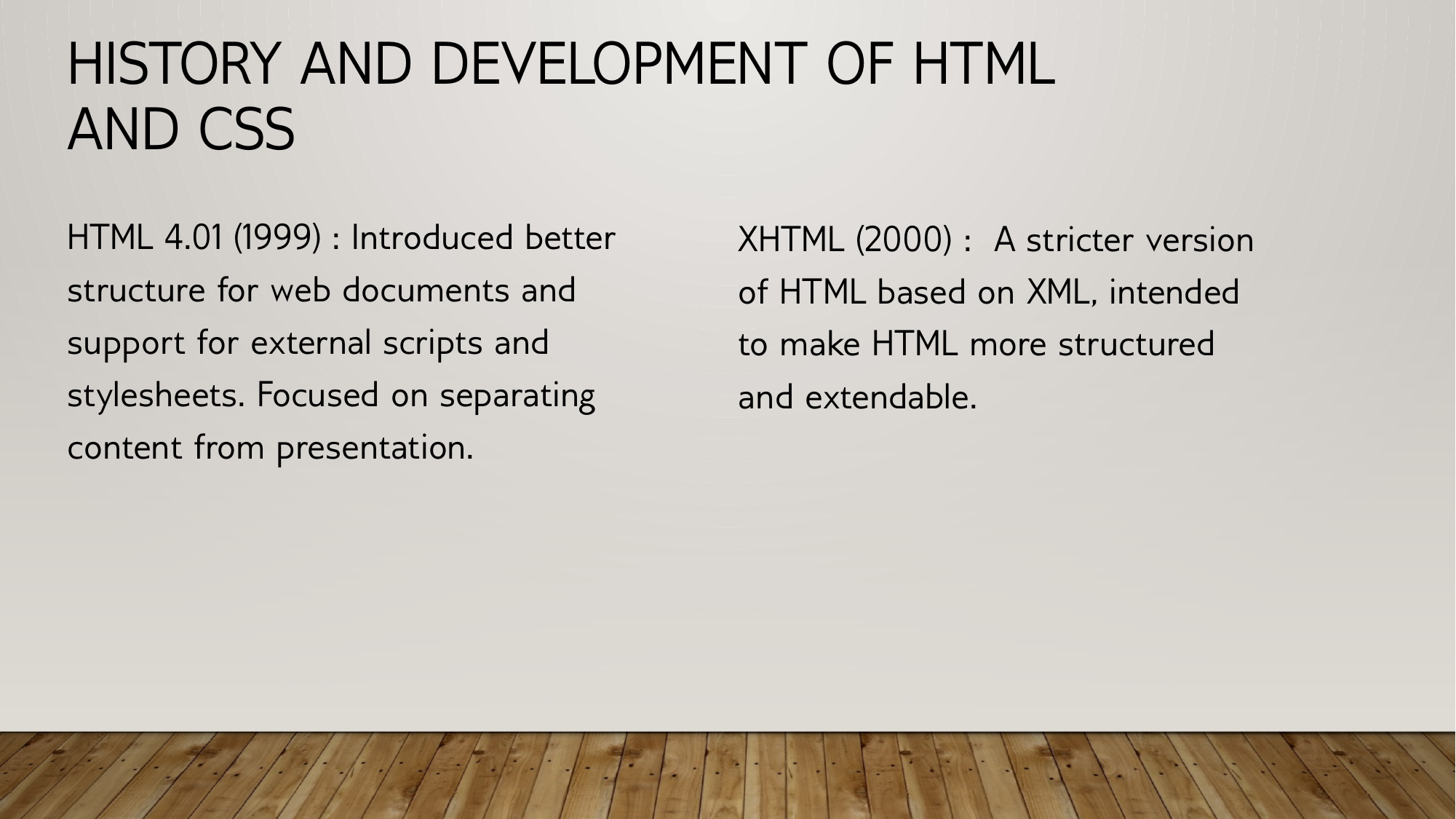

History and development of html and css
XHTML (2000) :  A stricter version of HTML based on XML, intended to make HTML more structured and extendable.
HTML 4.01 (1999) : Introduced better structure for web documents and support for external scripts and stylesheets. Focused on separating content from presentation.